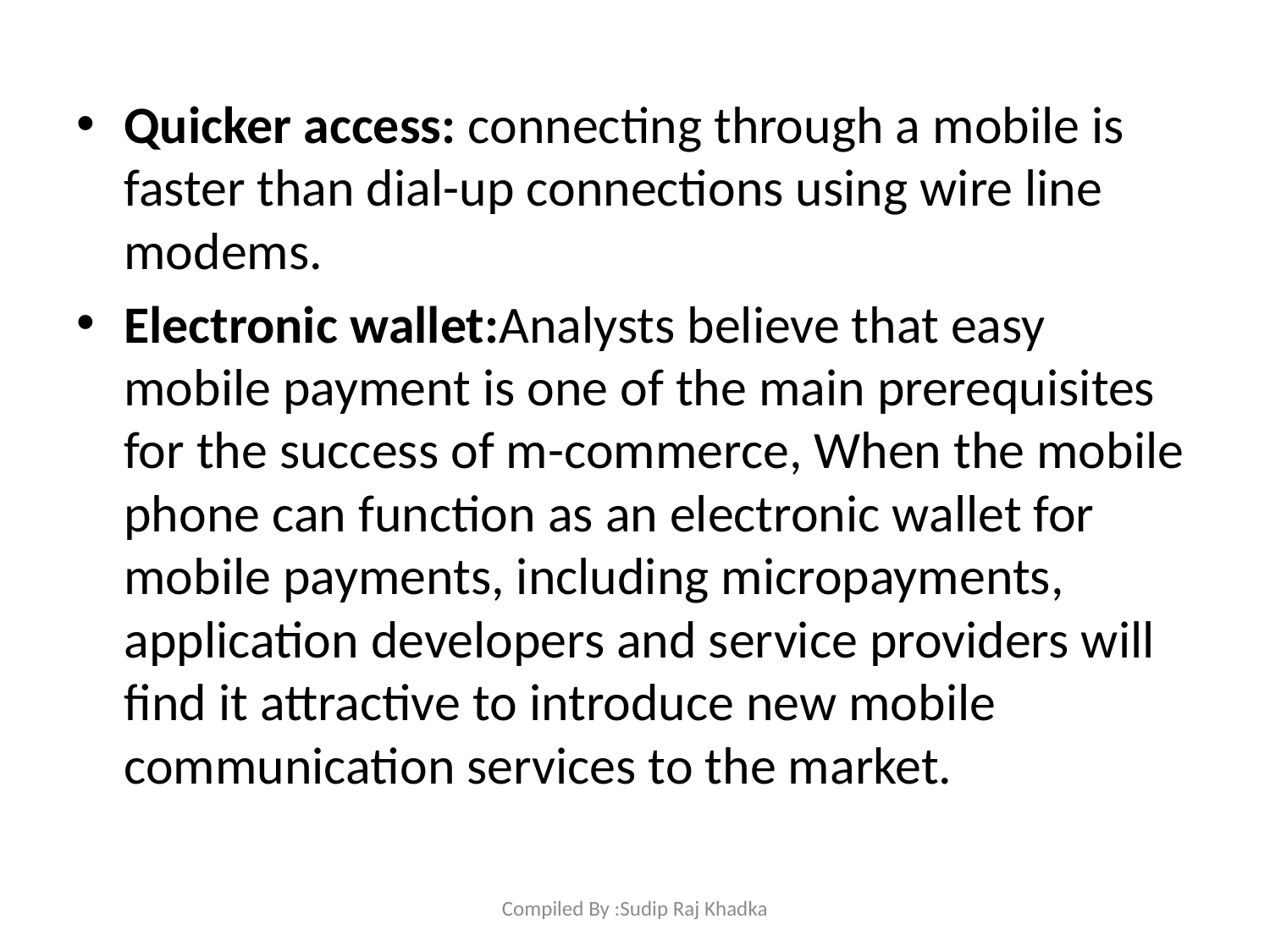

Quicker access: connecting through a mobile is faster than dial-up connections using wire line modems.
Electronic wallet:Analysts believe that easy mobile payment is one of the main prerequisites for the success of m-commerce, When the mobile phone can function as an electronic wallet for mobile payments, including micropayments, application developers and service providers will find it attractive to introduce new mobile communication services to the market.

Compiled By :Sudip Raj Khadka